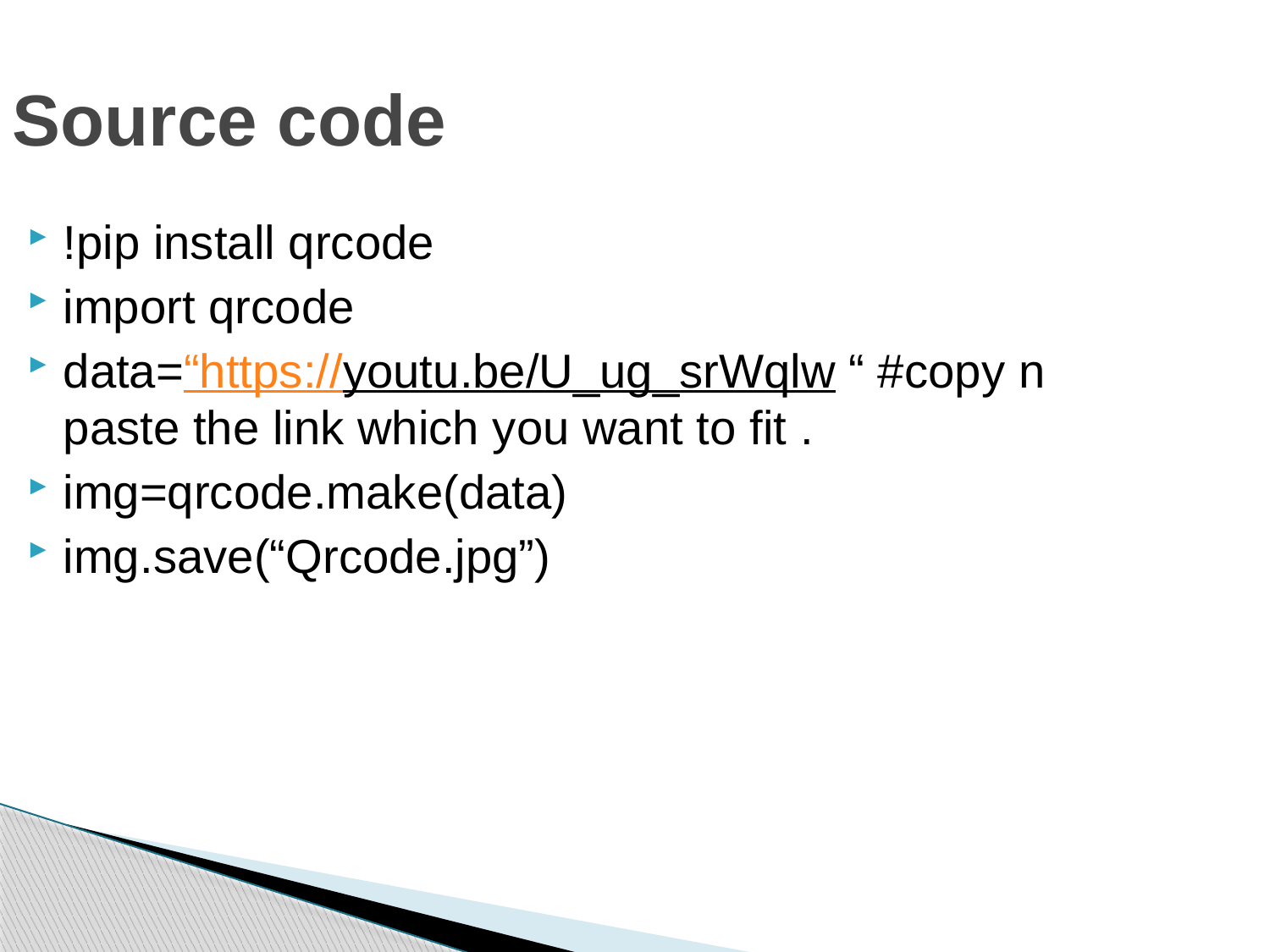

Source code
!pip install qrcode
import qrcode
data=“https://youtu.be/U_ug_srWqlw “ #copy n paste the link which you want to fit .
img=qrcode.make(data)
img.save(“Qrcode.jpg”)